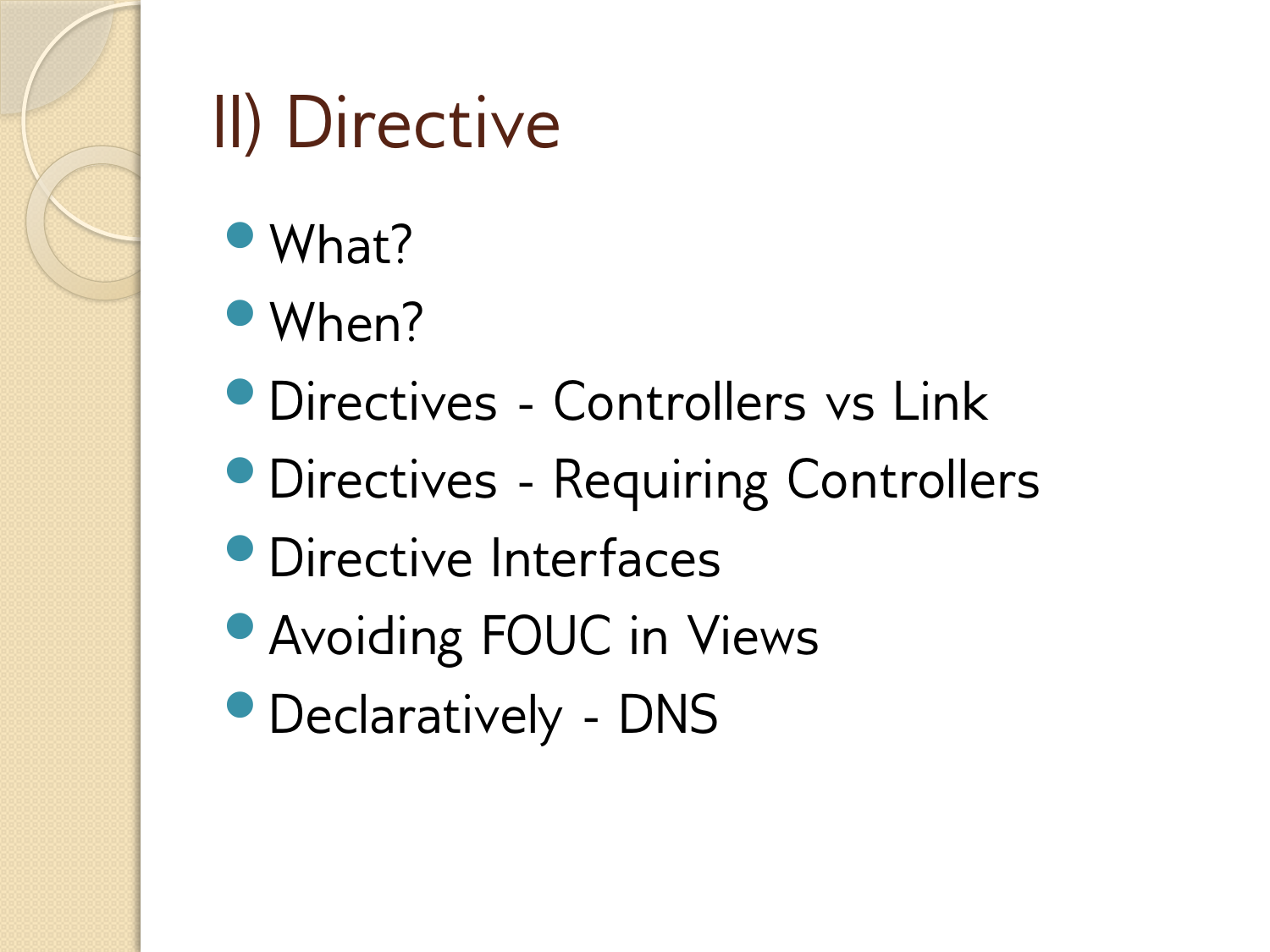

# II) Directive
What?
When?
Directives - Controllers vs Link
Directives - Requiring Controllers
Directive Interfaces
Avoiding FOUC in Views
Declaratively - DNS